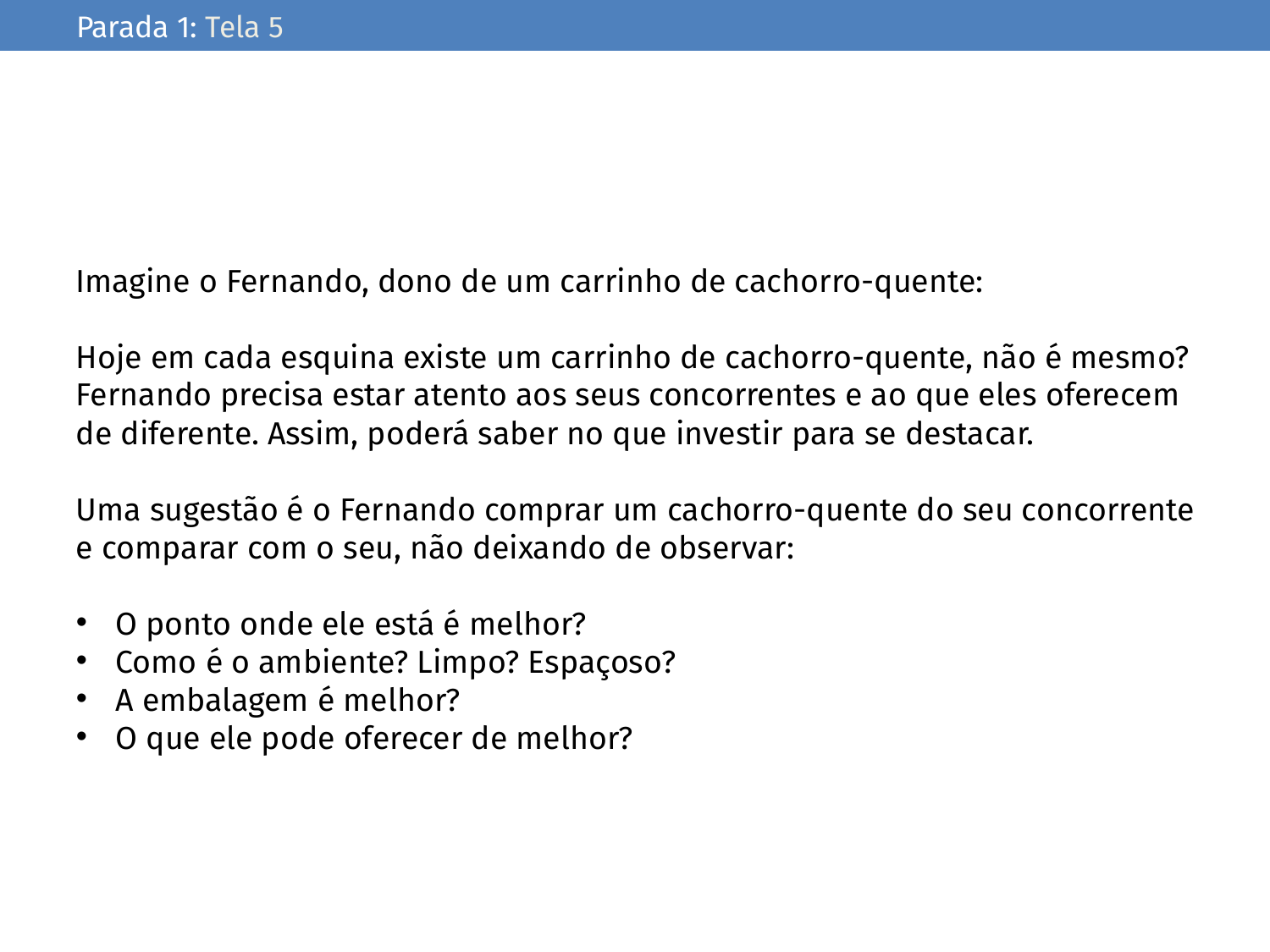

Parada 1: Tela 5
Imagine o Fernando, dono de um carrinho de cachorro-quente:

Hoje em cada esquina existe um carrinho de cachorro-quente, não é mesmo? Fernando precisa estar atento aos seus concorrentes e ao que eles oferecem de diferente. Assim, poderá saber no que investir para se destacar.

Uma sugestão é o Fernando comprar um cachorro-quente do seu concorrente e comparar com o seu, não deixando de observar:

O ponto onde ele está é melhor?
Como é o ambiente? Limpo? Espaçoso?
A embalagem é melhor?
O que ele pode oferecer de melhor?